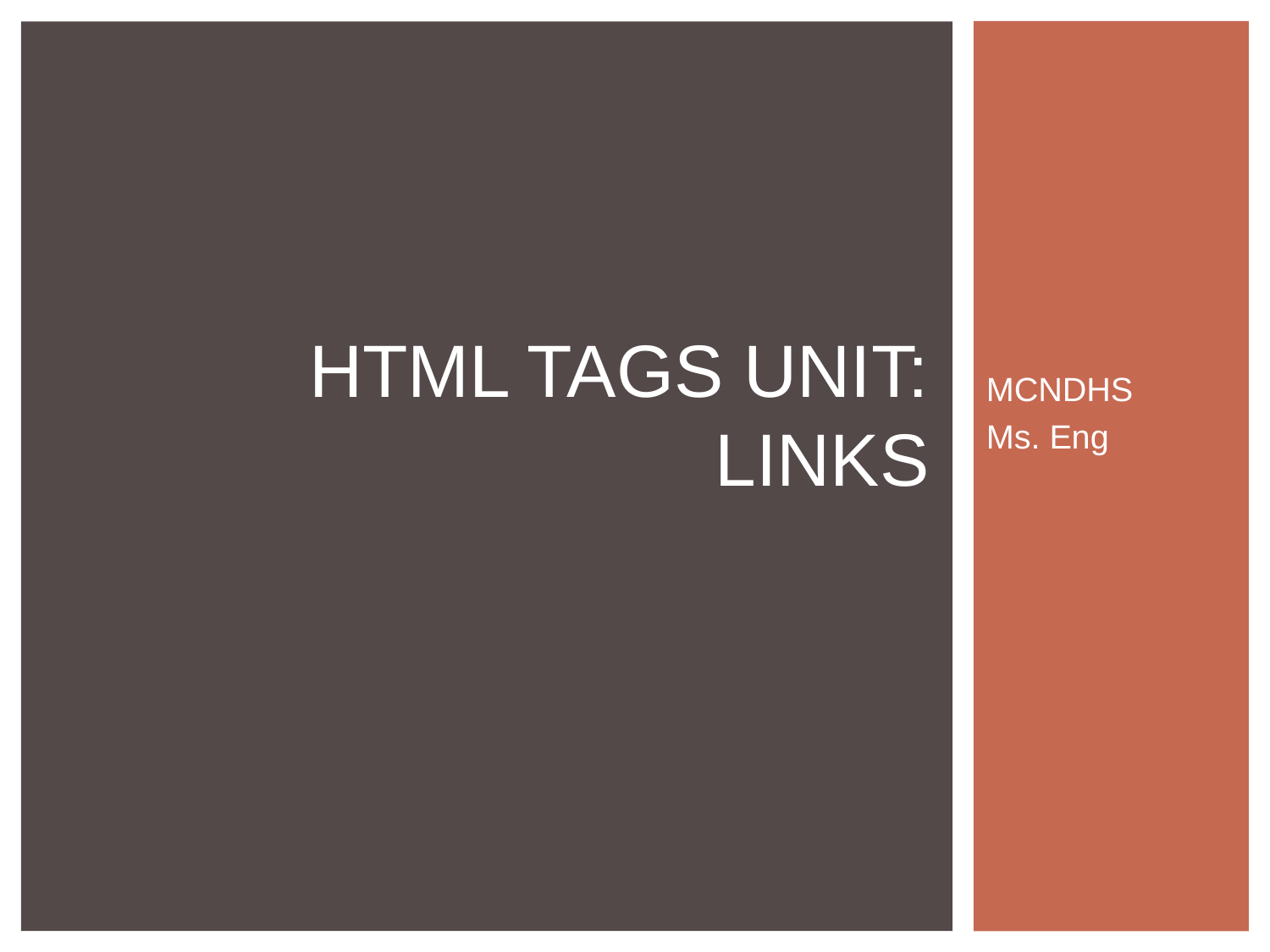

# HTML TAGS UNIT: LINKS
MCNDHS
Ms. Eng